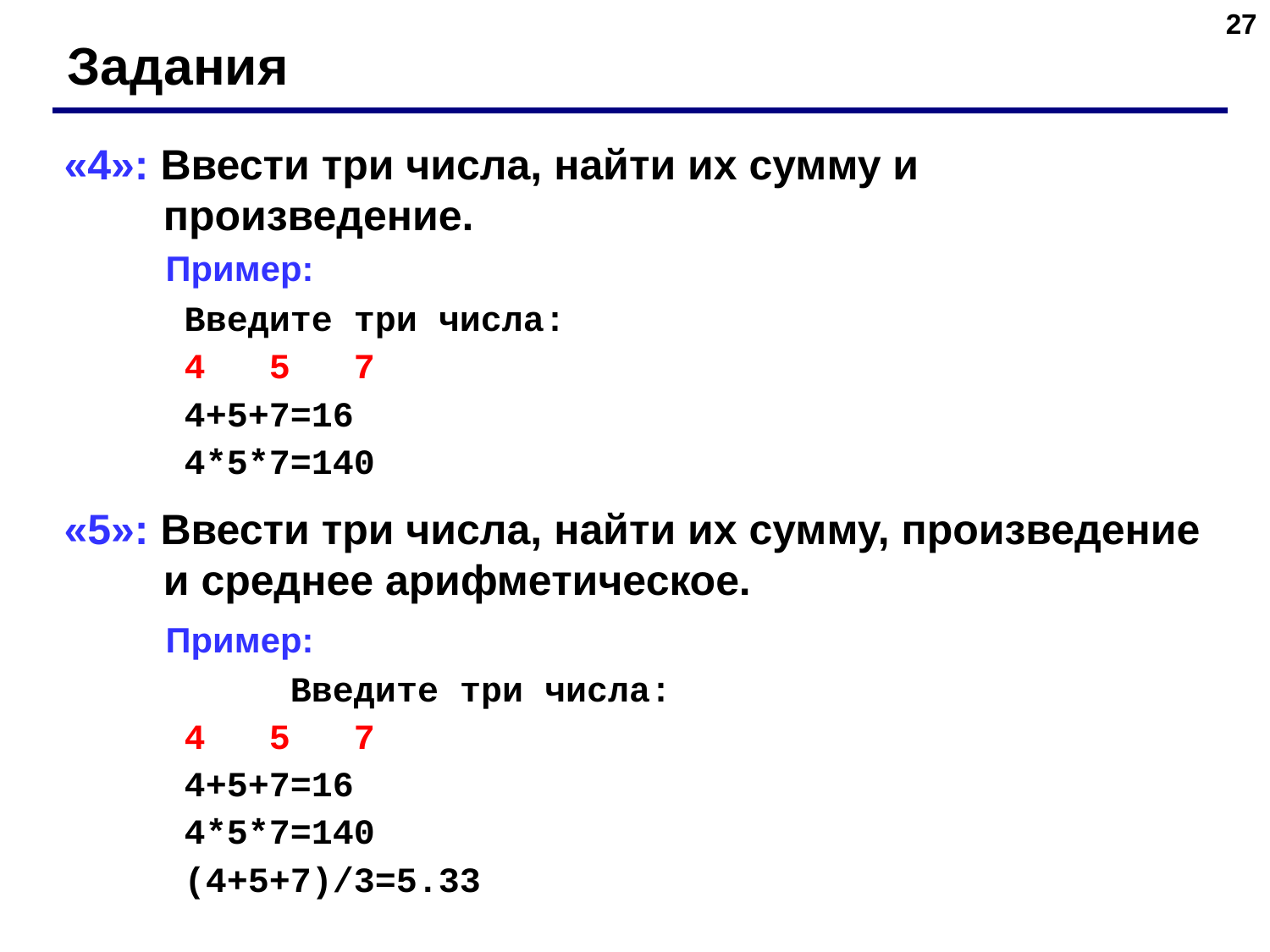

27
Задания

«4»: Ввести три числа, найти их сумму и произведение.
    Пример:
	 Введите три числа:
	 4   5   7
	 4+5+7=16
	 4*5*7=140
«5»: Ввести три числа, найти их сумму, произведение и среднее арифметическое.
    Пример:
             	Введите три числа:
	 4   5   7
	 4+5+7=16
	 4*5*7=140
	 (4+5+7)/3=5.33